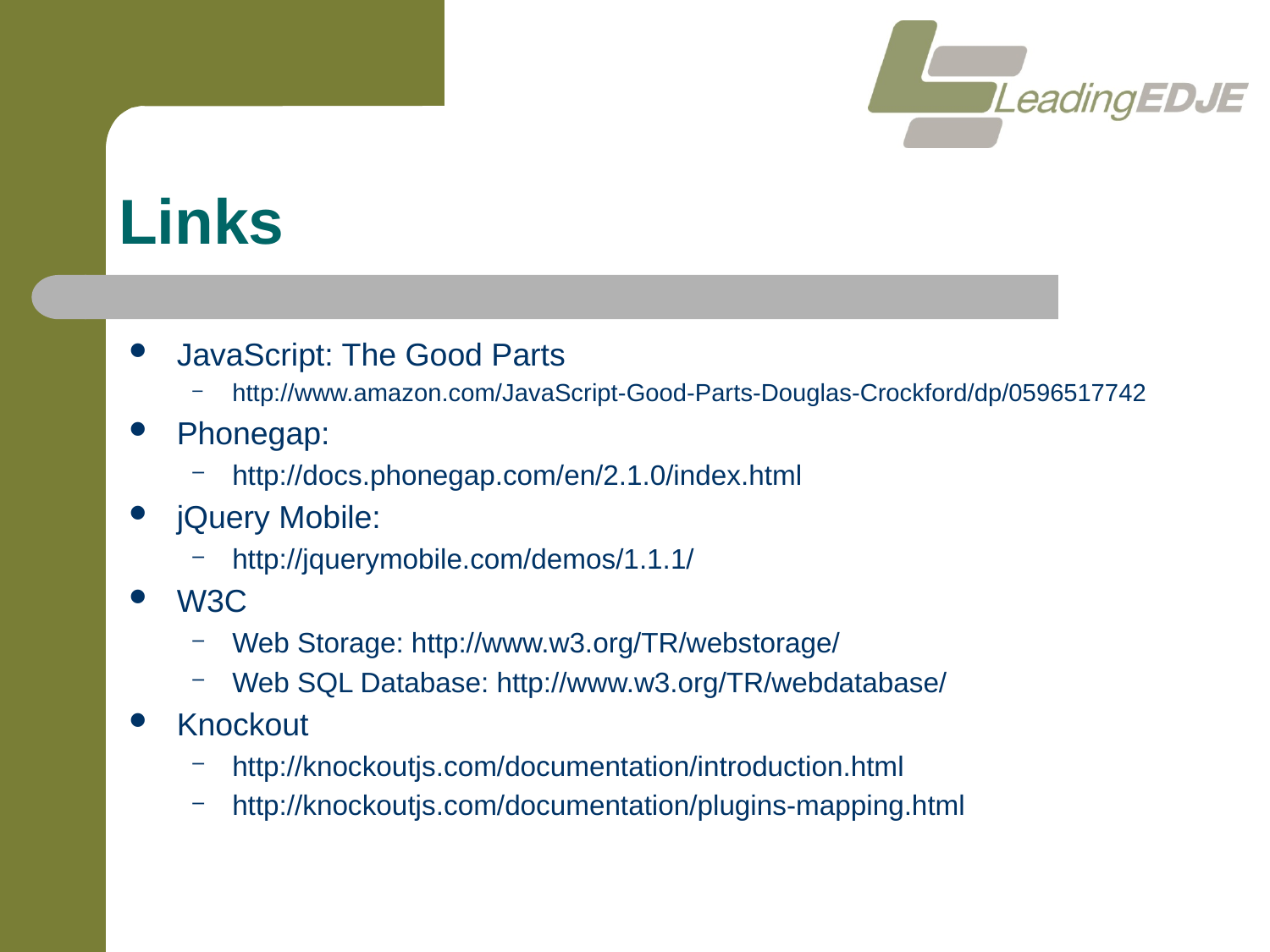

# Links
JavaScript: The Good Parts
http://www.amazon.com/JavaScript-Good-Parts-Douglas-Crockford/dp/0596517742
Phonegap:
http://docs.phonegap.com/en/2.1.0/index.html
jQuery Mobile:
http://jquerymobile.com/demos/1.1.1/
W3C
Web Storage: http://www.w3.org/TR/webstorage/
Web SQL Database: http://www.w3.org/TR/webdatabase/
Knockout
http://knockoutjs.com/documentation/introduction.html
http://knockoutjs.com/documentation/plugins-mapping.html